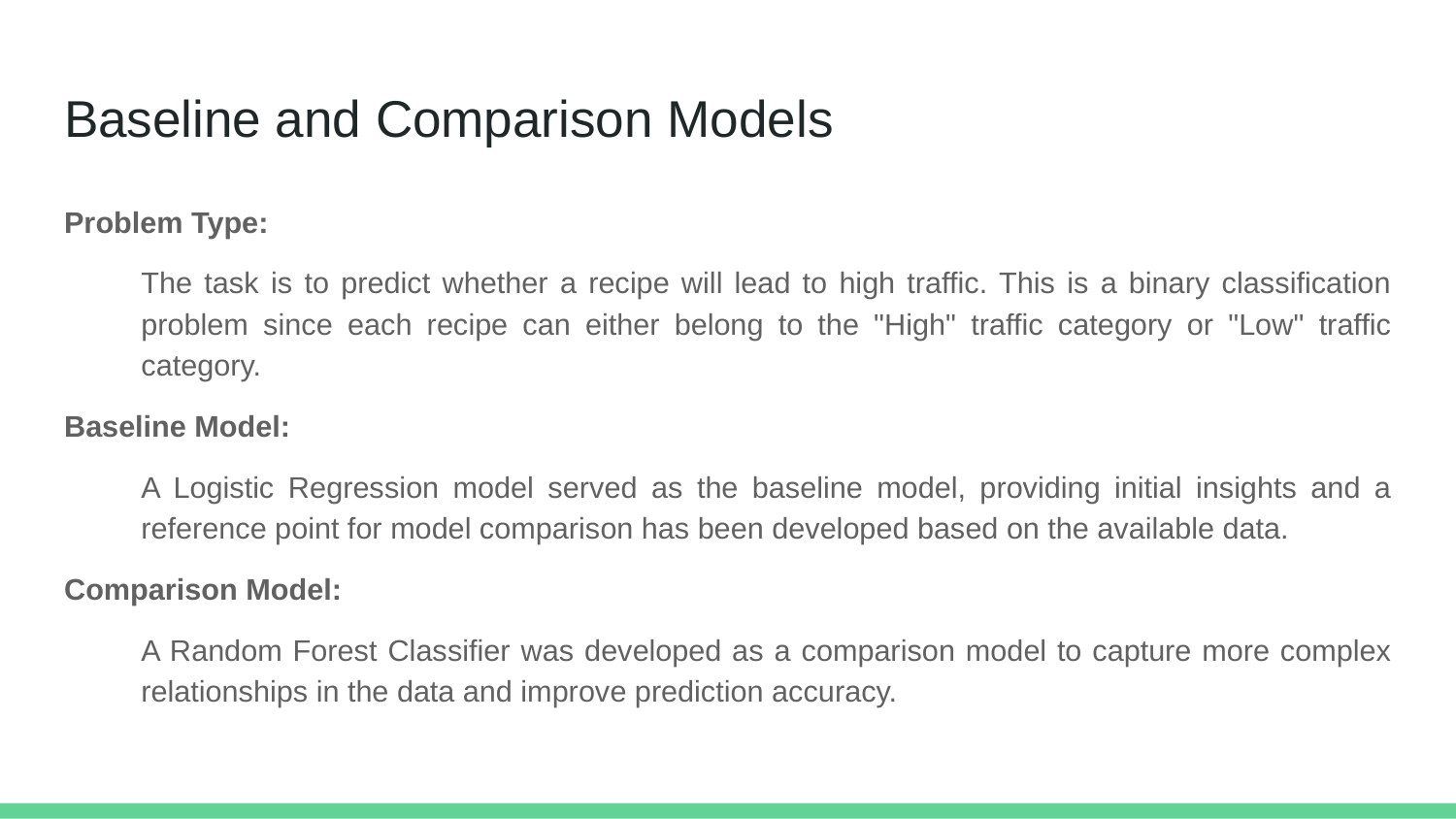

# Baseline and Comparison Models
Problem Type:
The task is to predict whether a recipe will lead to high traffic. This is a binary classification problem since each recipe can either belong to the "High" traffic category or "Low" traffic category.
Baseline Model:
A Logistic Regression model served as the baseline model, providing initial insights and a reference point for model comparison has been developed based on the available data.
Comparison Model:
A Random Forest Classifier was developed as a comparison model to capture more complex relationships in the data and improve prediction accuracy.